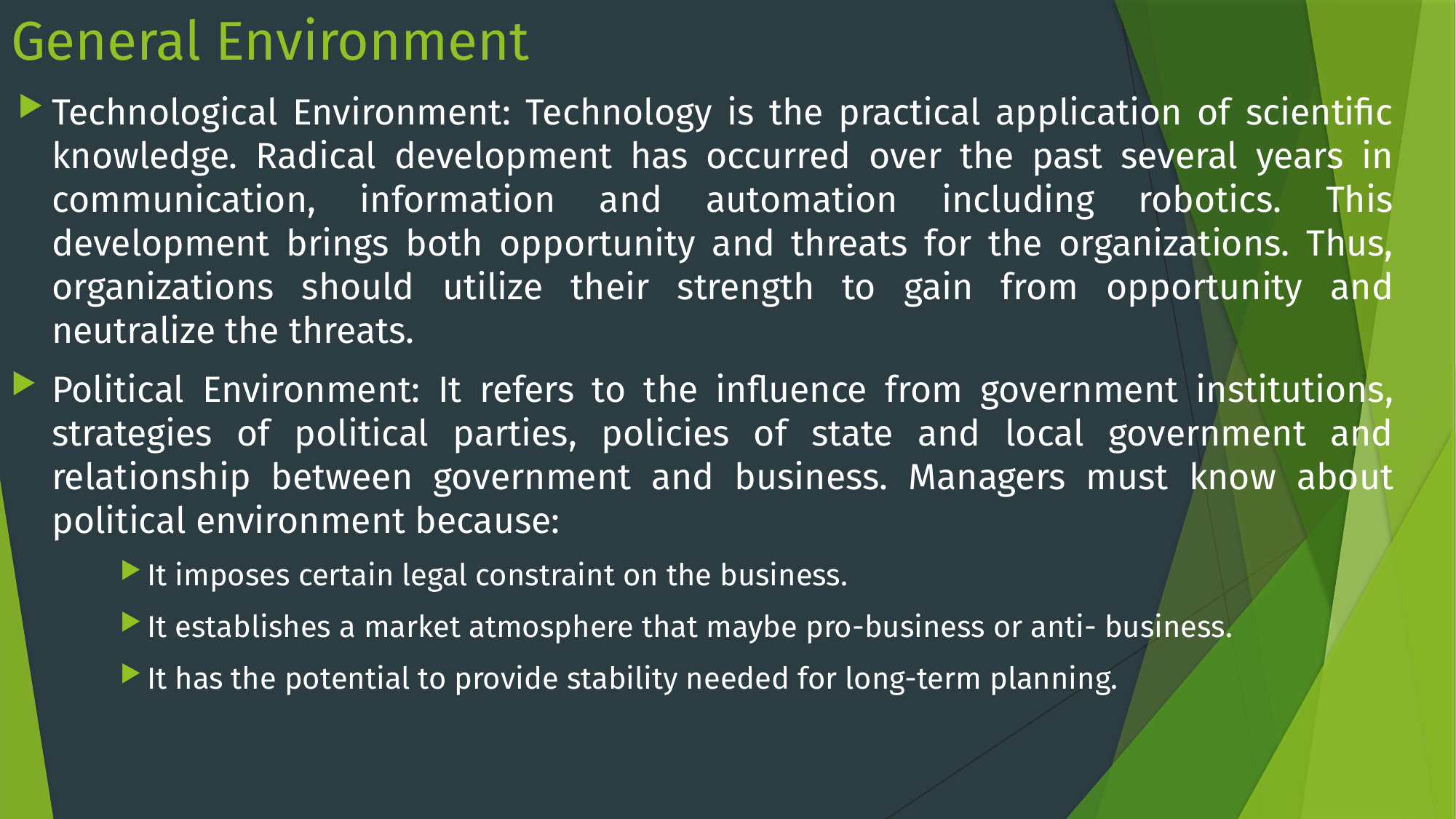

# General Environment
Technological Environment: Technology is the practical application of scientific knowledge. Radical development has occurred over the past several years in communication, information and automation including robotics. This development brings both opportunity and threats for the organizations. Thus, organizations should utilize their strength to gain from opportunity and neutralize the threats.
Political Environment: It refers to the influence from government institutions, strategies of political parties, policies of state and local government and relationship between government and business. Managers must know about political environment because:
It imposes certain legal constraint on the business.
It establishes a market atmosphere that maybe pro-business or anti- business.
It has the potential to provide stability needed for long-term planning.